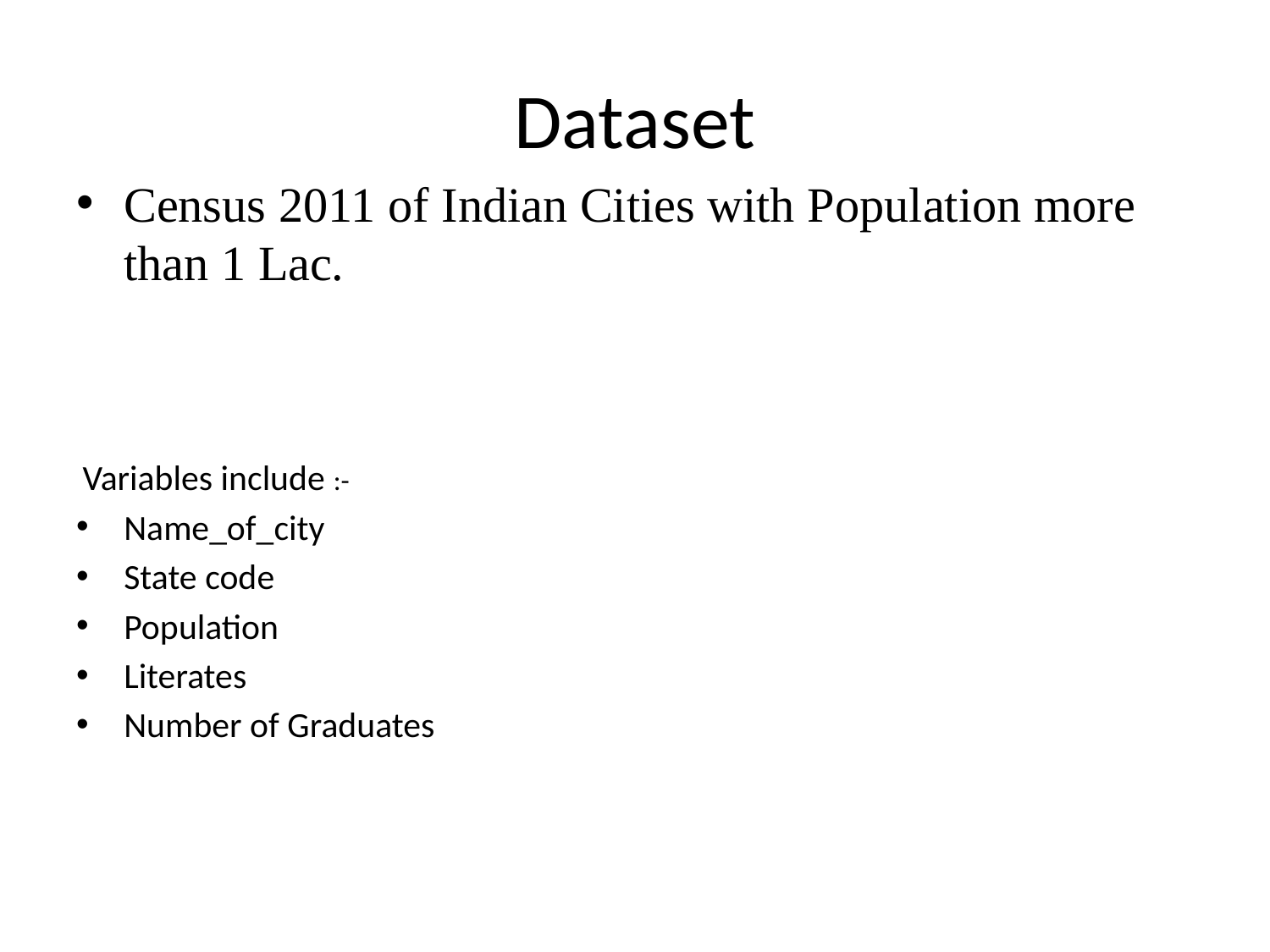

# Dataset
Census 2011 of Indian Cities with Population more than 1 Lac.

 Variables include :-
Name_of_city
State code
Population
Literates
Number of Graduates